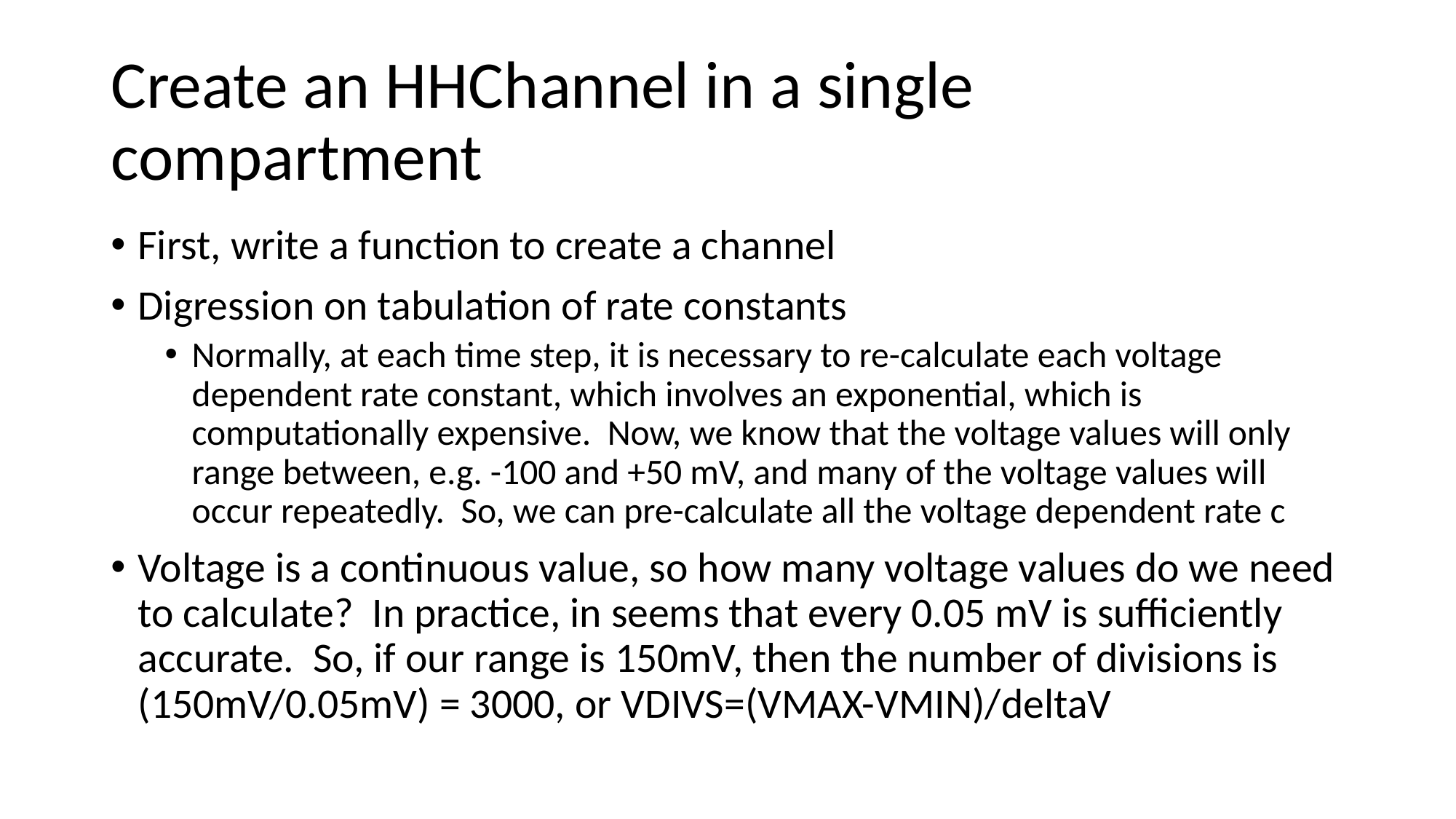

# Create an HHChannel in a single compartment
First, write a function to create a channel
Digression on tabulation of rate constants
Normally, at each time step, it is necessary to re-calculate each voltage dependent rate constant, which involves an exponential, which is computationally expensive.  Now, we know that the voltage values will only range between, e.g. -100 and +50 mV, and many of the voltage values will occur repeatedly.  So, we can pre-calculate all the voltage dependent rate c
Voltage is a continuous value, so how many voltage values do we need to calculate?  In practice, in seems that every 0.05 mV is sufficiently accurate.  So, if our range is 150mV, then the number of divisions is (150mV/0.05mV) = 3000, or VDIVS=(VMAX-VMIN)/deltaV